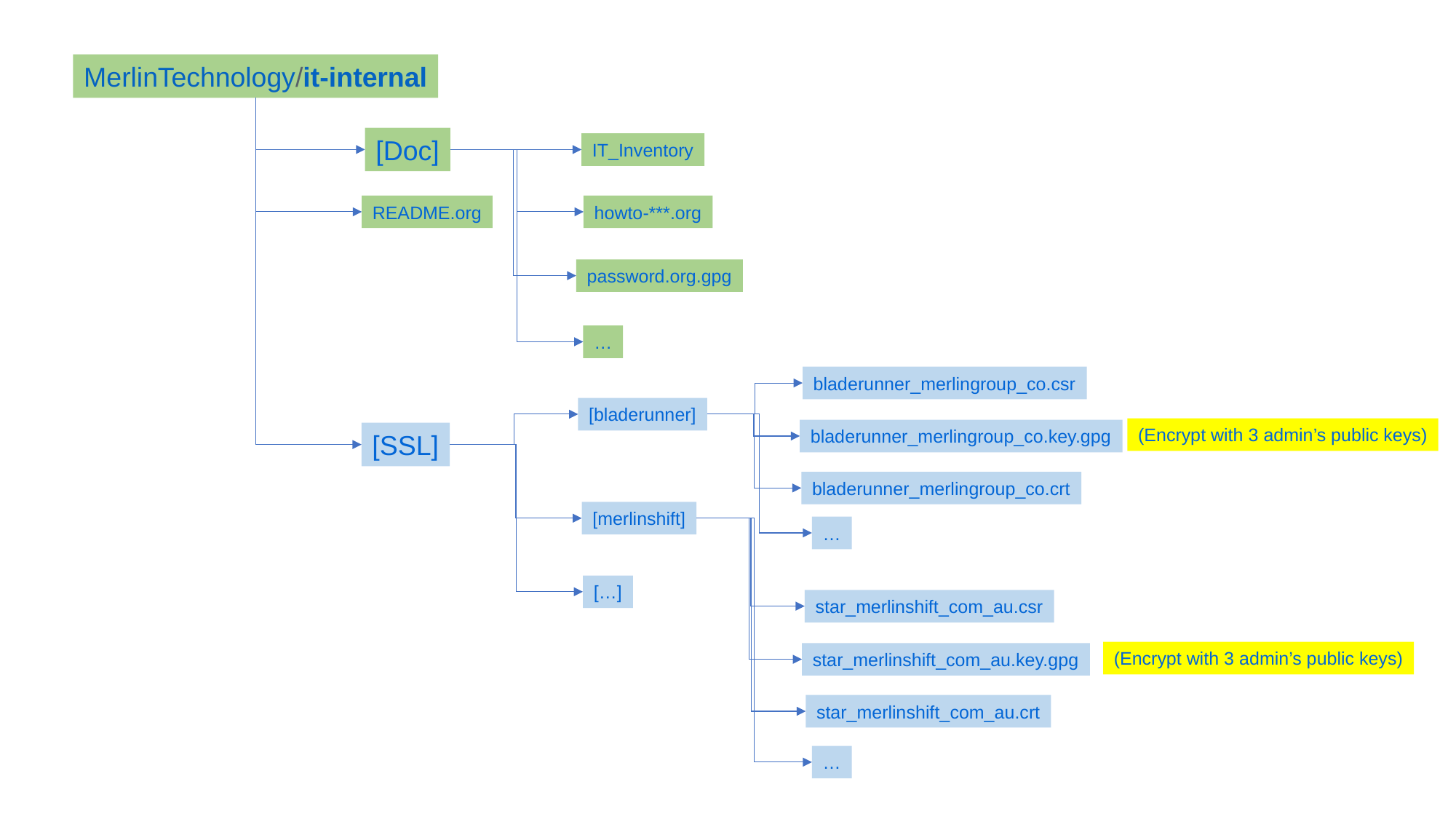

MerlinTechnology/it-internal
[Doc]
IT_Inventory
howto-***.org
README.org
password.org.gpg
…
bladerunner_merlingroup_co.csr
[bladerunner]
(Encrypt with 3 admin’s public keys)
bladerunner_merlingroup_co.key.gpg
[SSL]
bladerunner_merlingroup_co.crt
[merlinshift]
…
[…]
star_merlinshift_com_au.csr
(Encrypt with 3 admin’s public keys)
star_merlinshift_com_au.key.gpg
star_merlinshift_com_au.crt
…